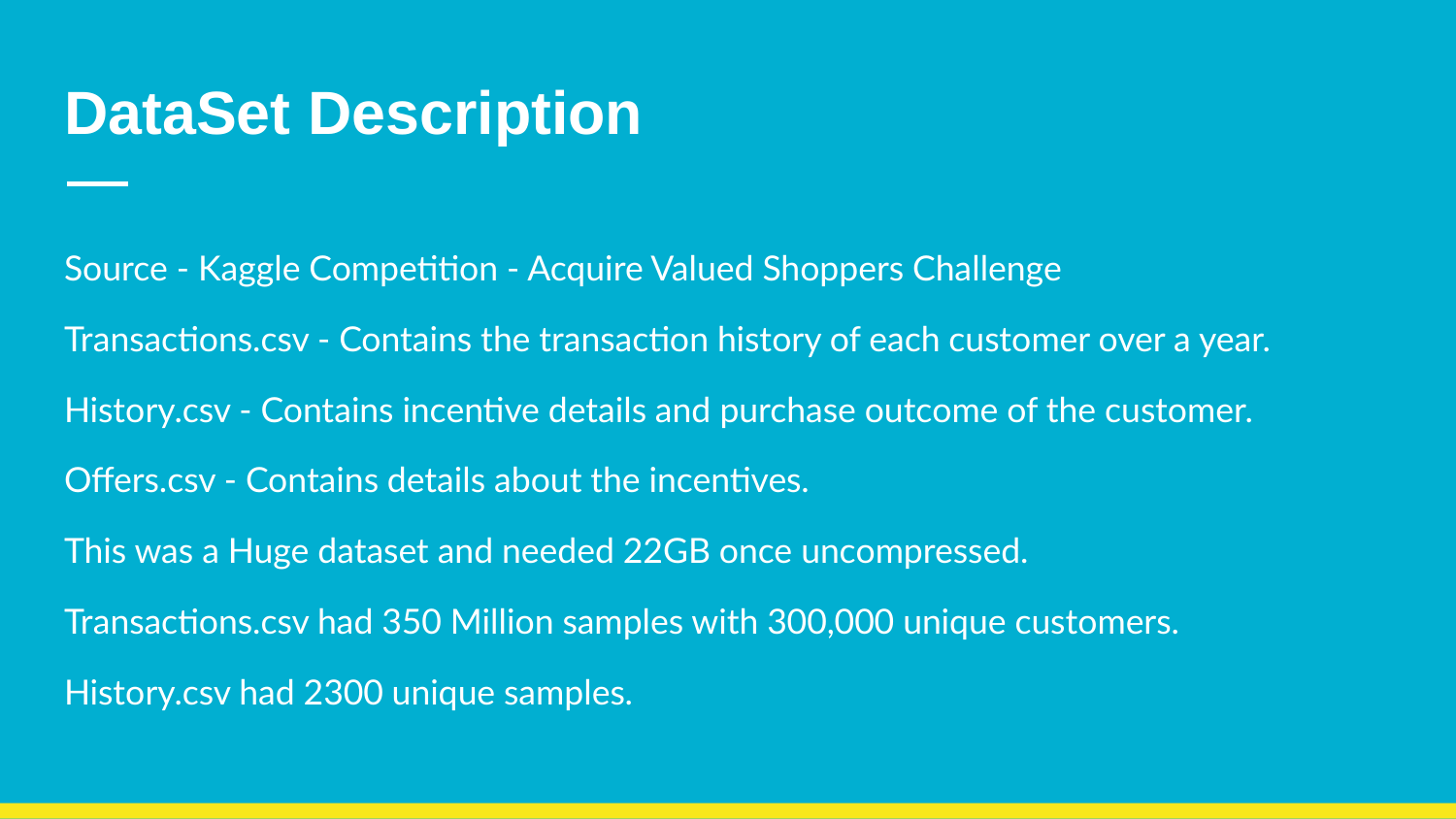

# DataSet Description
Source - Kaggle Competition - Acquire Valued Shoppers Challenge
Transactions.csv - Contains the transaction history of each customer over a year.
History.csv - Contains incentive details and purchase outcome of the customer.
Offers.csv - Contains details about the incentives.
This was a Huge dataset and needed 22GB once uncompressed.
Transactions.csv had 350 Million samples with 300,000 unique customers.
History.csv had 2300 unique samples.